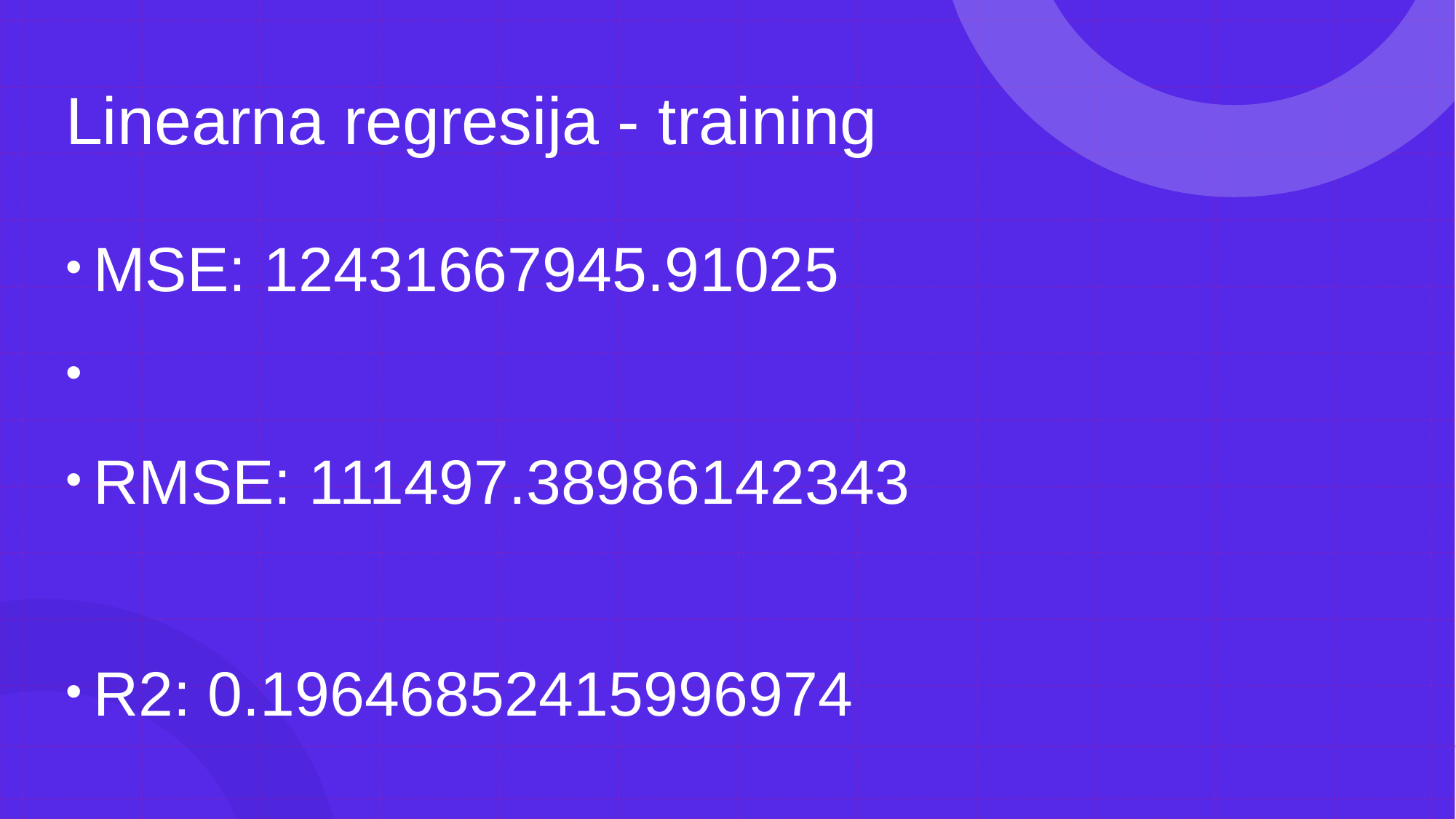

# Linearna regresija - training
MSE: 12431667945.91025

RMSE: 111497.38986142343

R2: 0.19646852415996974